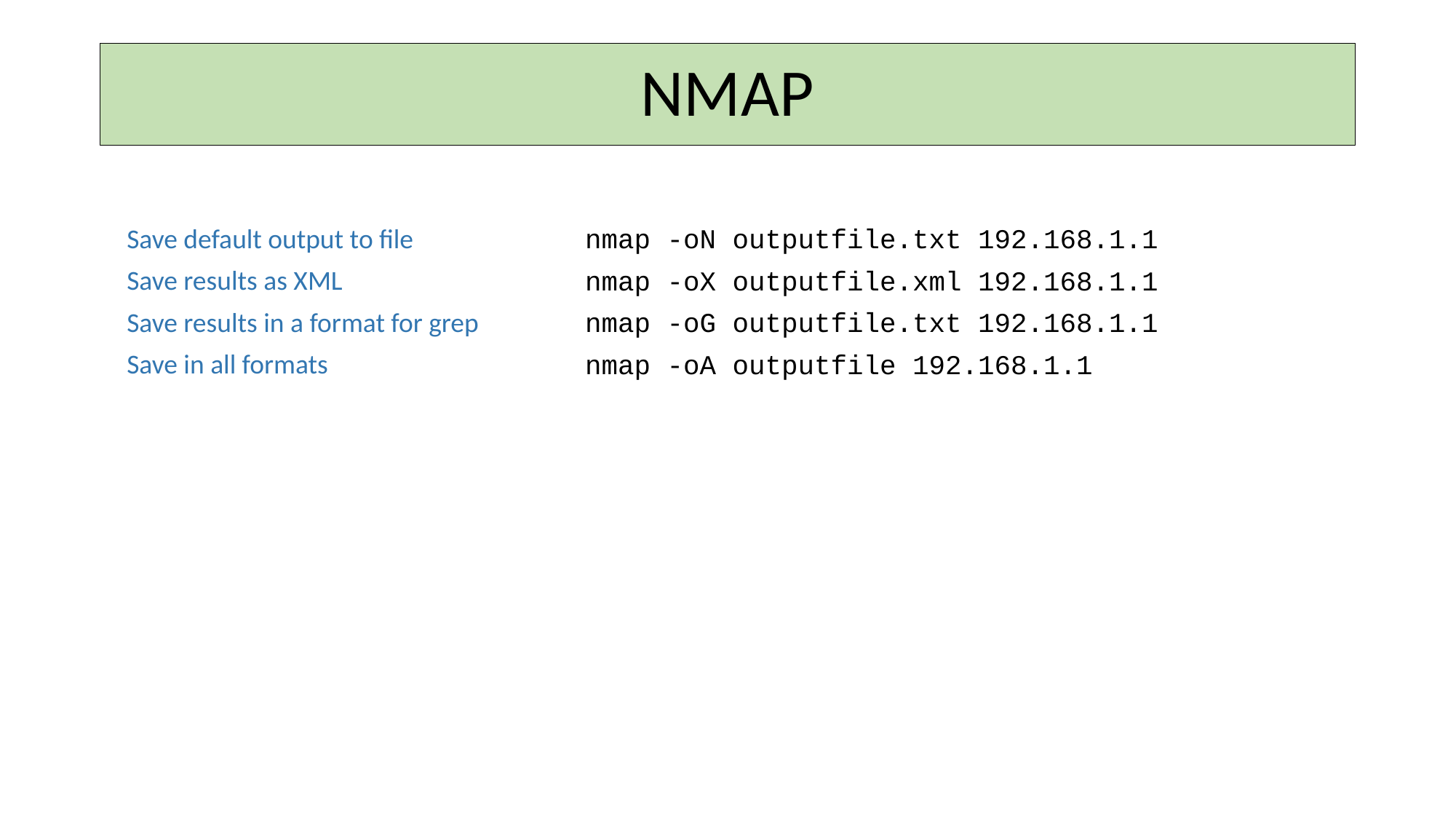

# NMAP
| Save default output to file | nmap -oN outputfile.txt 192.168.1.1 |
| --- | --- |
| Save results as XML | nmap -oX outputfile.xml 192.168.1.1 |
| Save results in a format for grep | nmap -oG outputfile.txt 192.168.1.1 |
| Save in all formats | nmap -oA outputfile 192.168.1.1 |